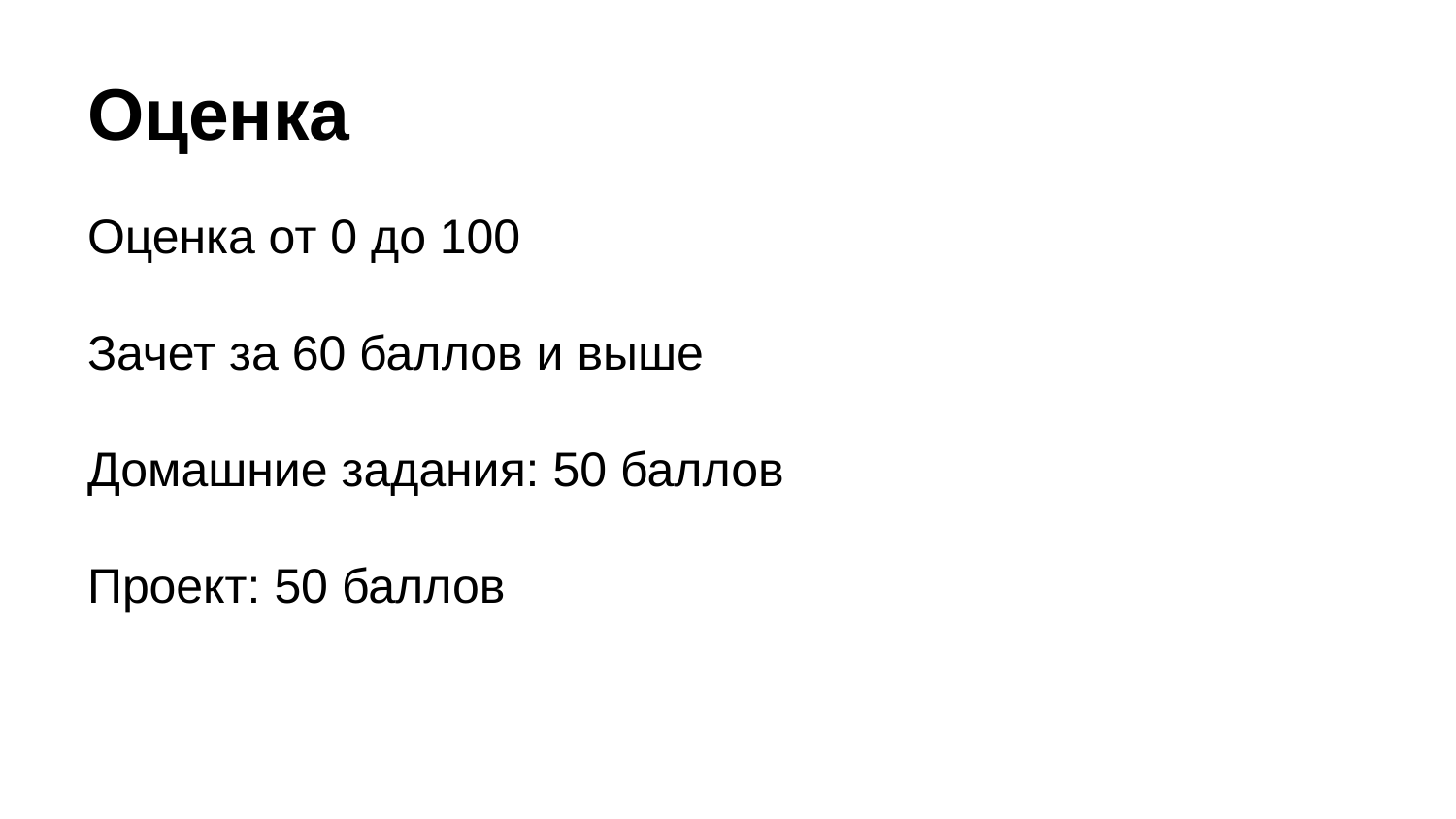

# Оценка
Оценка от 0 до 100

Зачет за 60 баллов и выше

Домашние задания: 50 баллов

Проект: 50 баллов